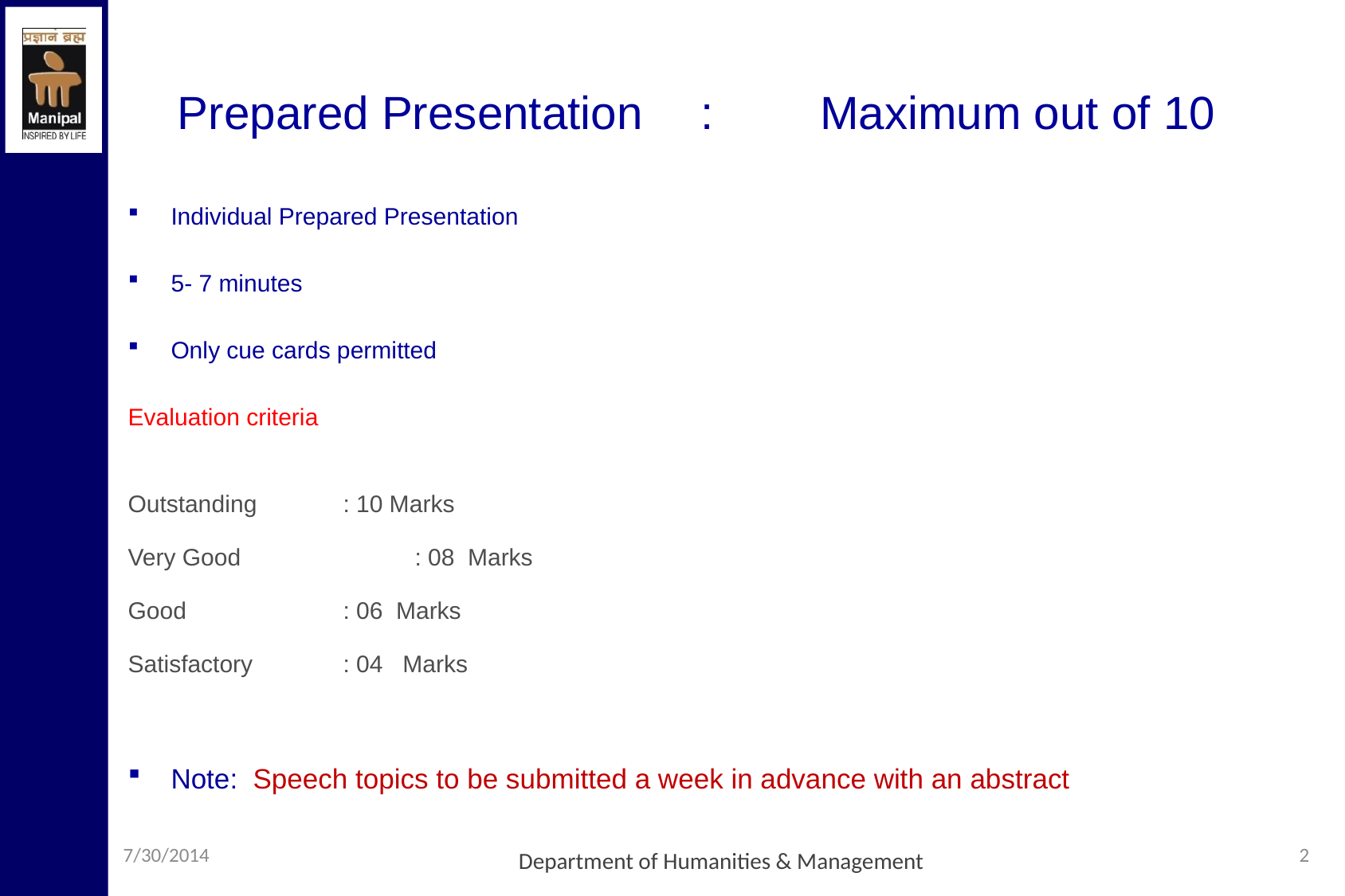

# Prepared Presentation 	: 	Maximum out of 10

Individual Prepared Presentation

5- 7 minutes

Only cue cards permitted

Evaluation criteria

Outstanding		: 10 Marks
Very Good			: 08  Marks
Good			: 06  Marks
Satisfactory		: 04   Marks

Note:  Speech topics to be submitted a week in advance with an abstract
7/30/2014
2
Department of Humanities & Management